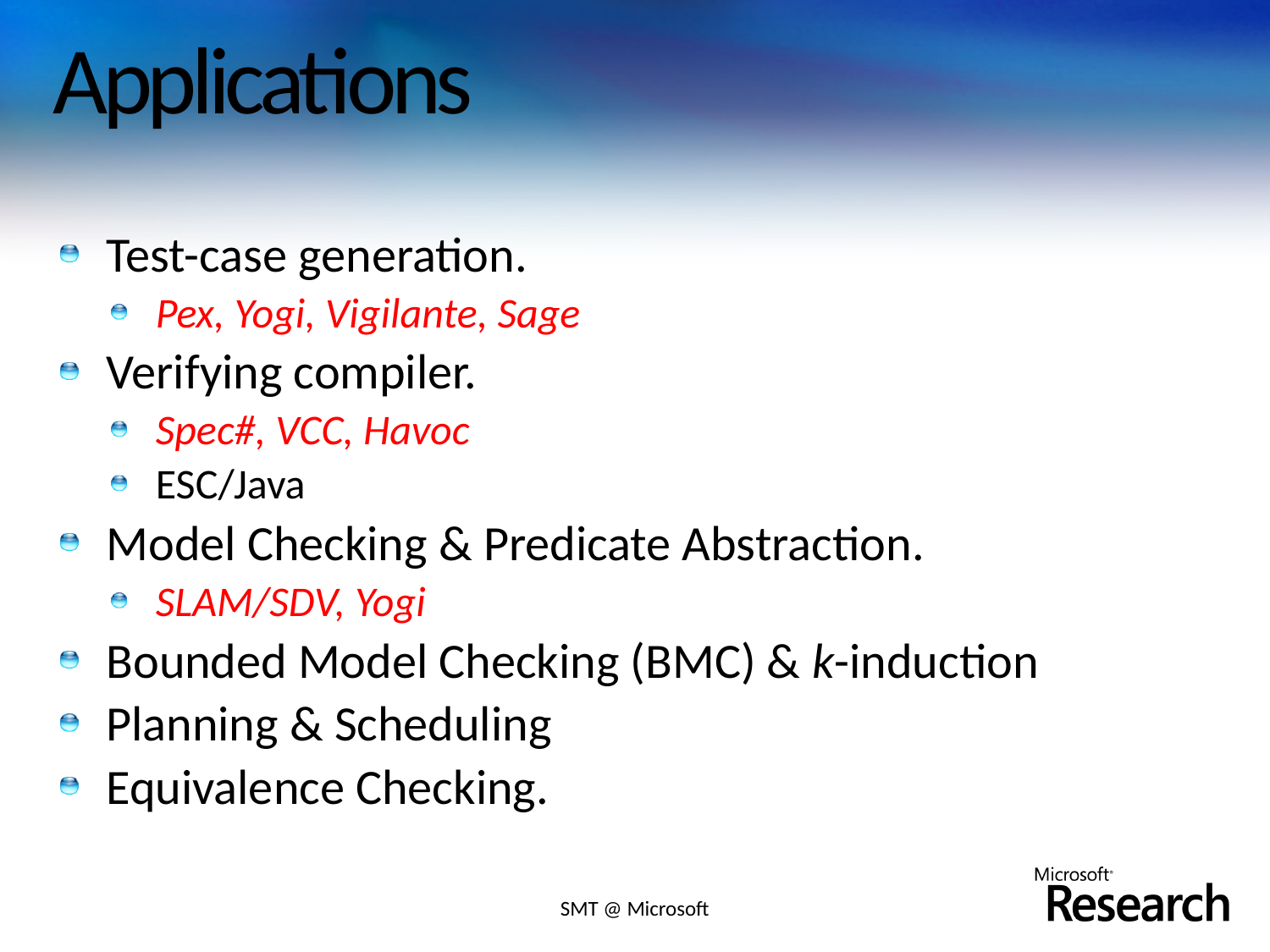

# Applications
Test-case generation.
Pex, Yogi, Vigilante, Sage
Verifying compiler.
Spec#, VCC, Havoc
ESC/Java
Model Checking & Predicate Abstraction.
SLAM/SDV, Yogi
Bounded Model Checking (BMC) & k-induction
Planning & Scheduling
Equivalence Checking.
SMT @ Microsoft